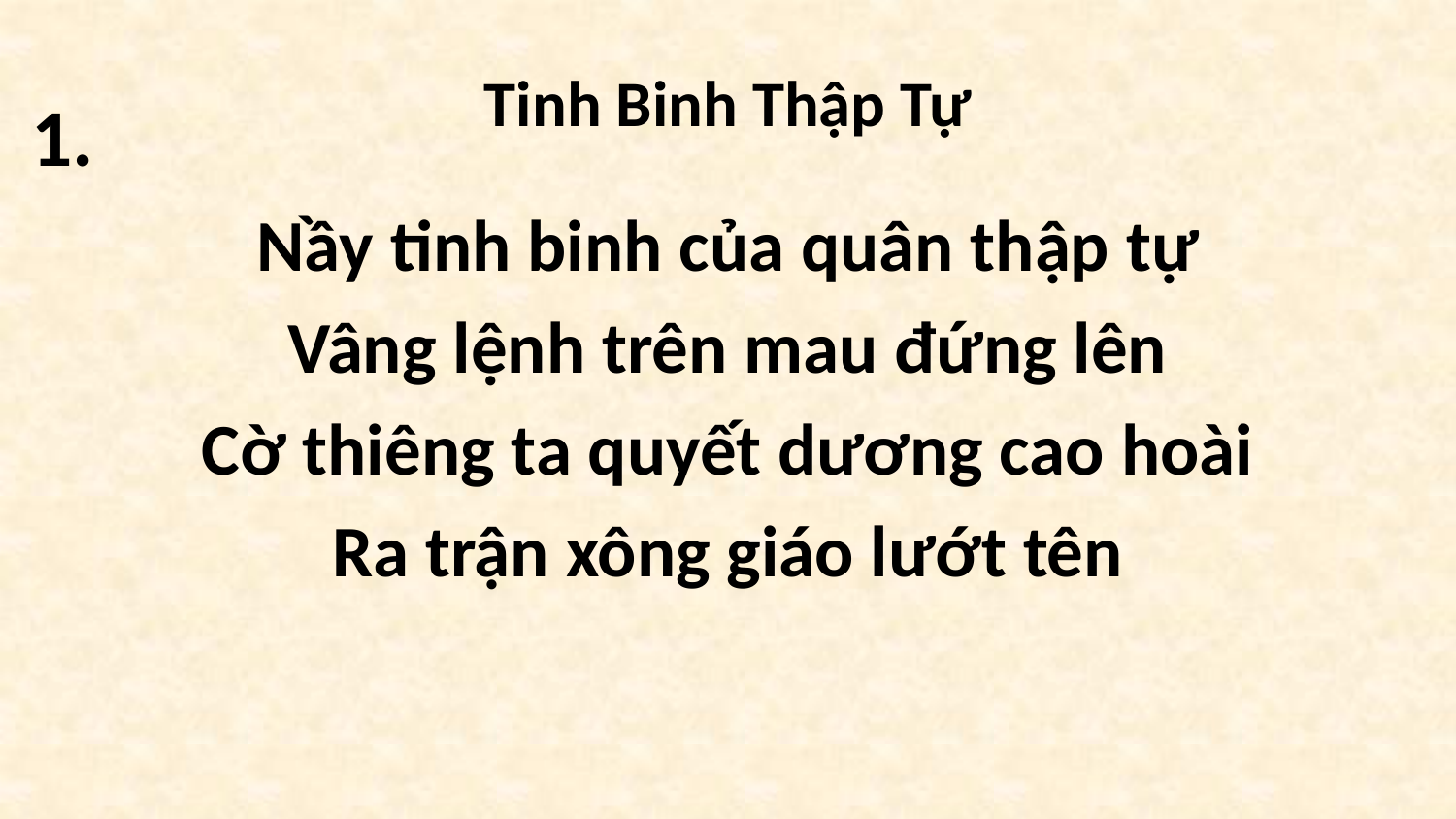

# Tinh Binh Thập Tự
1.
Nầy tinh binh của quân thập tự
Vâng lệnh trên mau đứng lên
Cờ thiêng ta quyết dương cao hoài
Ra trận xông giáo lướt tên